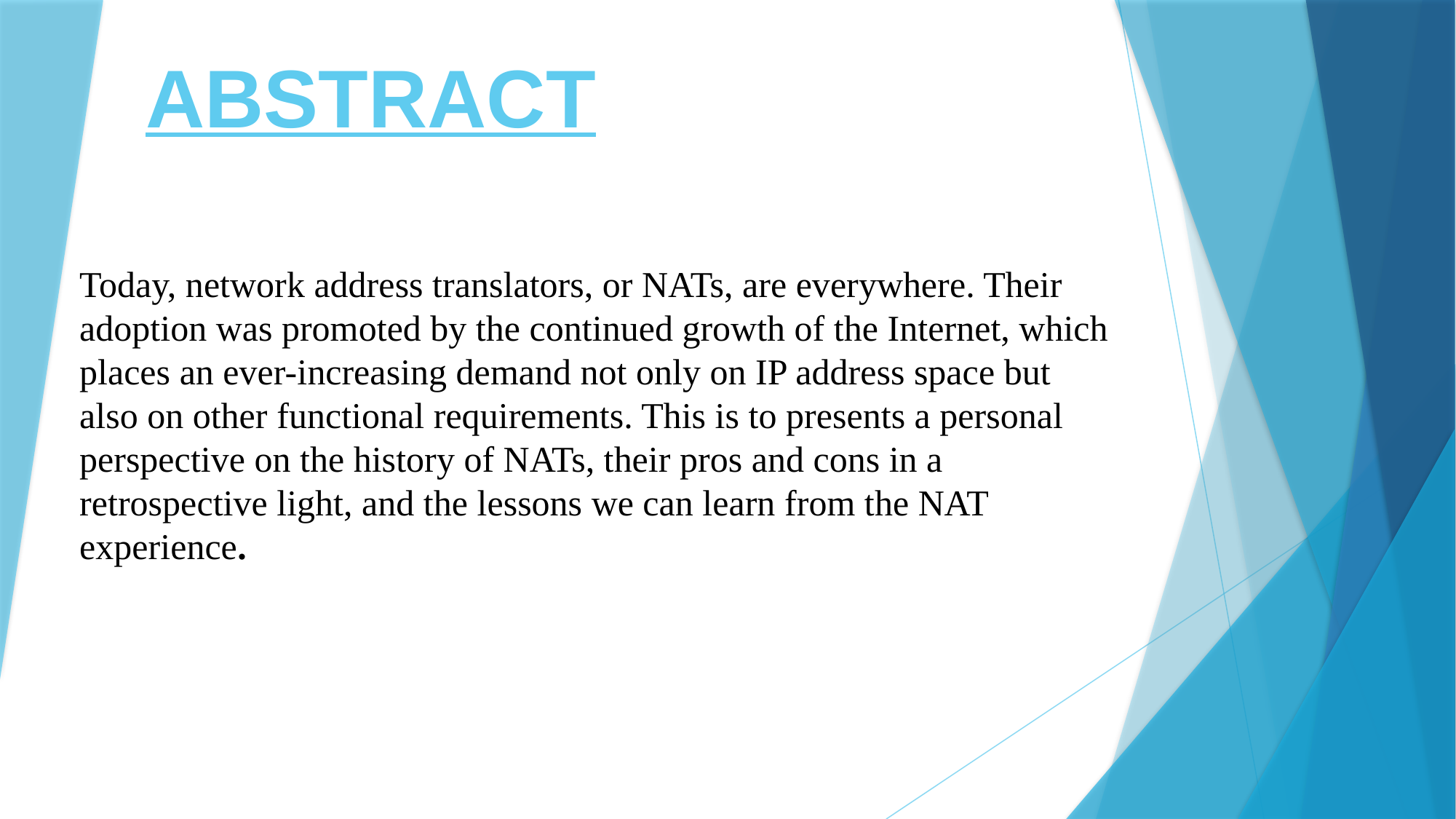

# ABSTRACT
Today, network address translators, or NATs, are everywhere. Their adoption was promoted by the continued growth of the Internet, which places an ever-increasing demand not only on IP address space but also on other functional requirements. This is to presents a personal perspective on the history of NATs, their pros and cons in a retrospective light, and the lessons we can learn from the NAT experience.